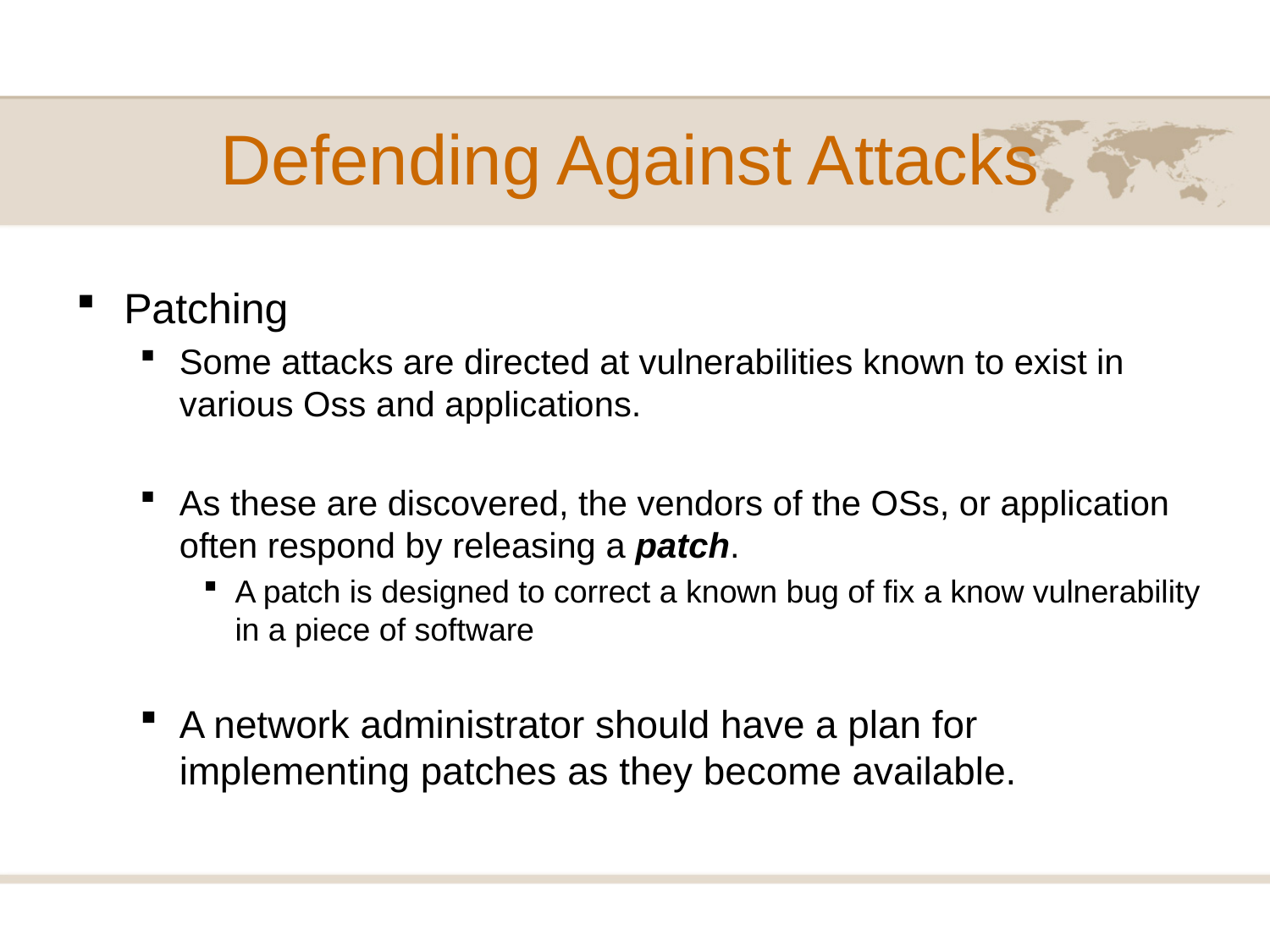

# Defending Against Attacks
Patching
Some attacks are directed at vulnerabilities known to exist in various Oss and applications.

As these are discovered, the vendors of the OSs, or application often respond by releasing a patch.
A patch is designed to correct a known bug of fix a know vulnerability in a piece of software

A network administrator should have a plan for implementing patches as they become available.